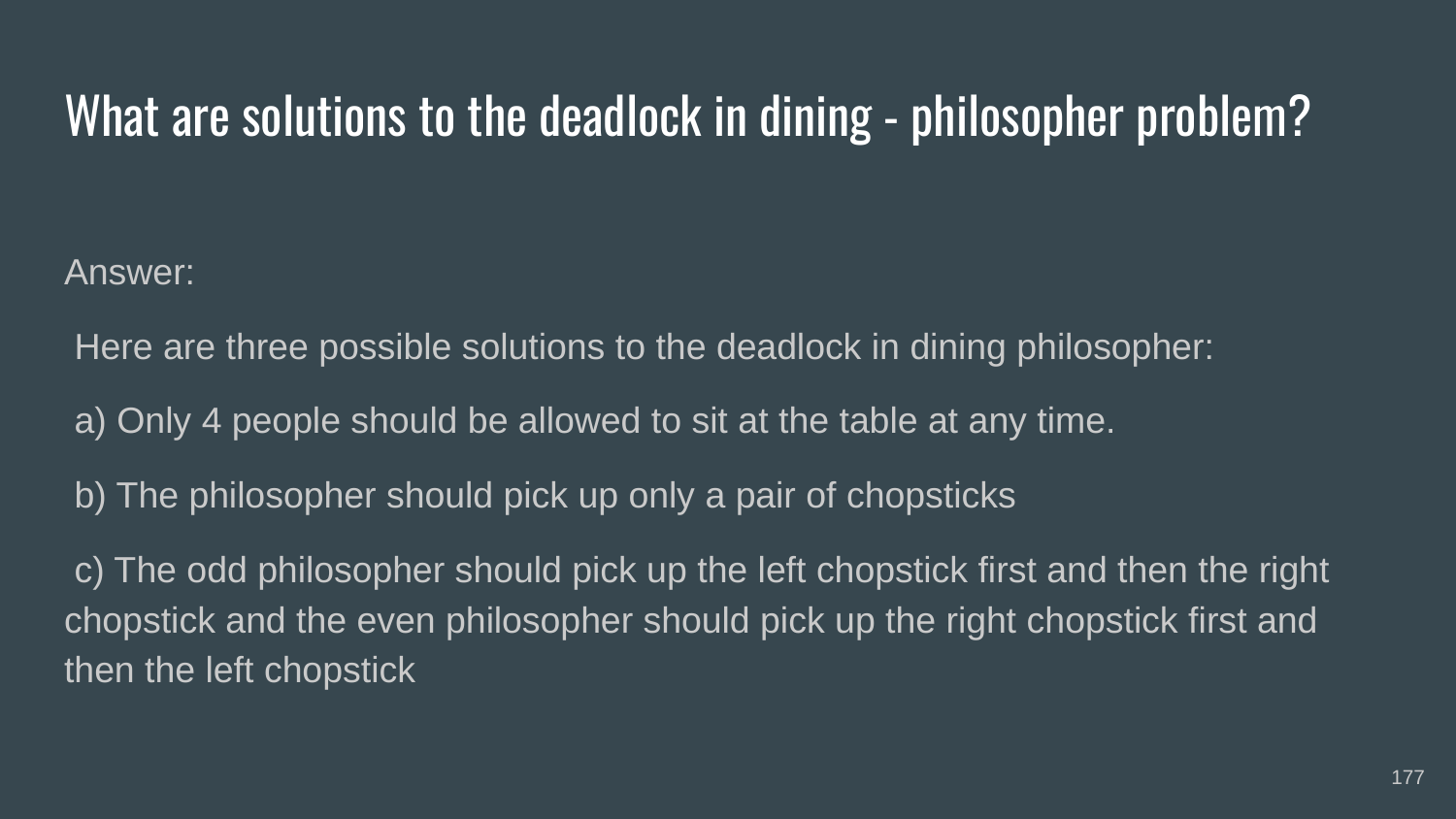

# What are solutions to the deadlock in dining - philosopher problem?
Answer:
 Here are three possible solutions to the deadlock in dining philosopher:
 a) Only 4 people should be allowed to sit at the table at any time.
 b) The philosopher should pick up only a pair of chopsticks
 c) The odd philosopher should pick up the left chopstick first and then the right chopstick and the even philosopher should pick up the right chopstick first and then the left chopstick
177